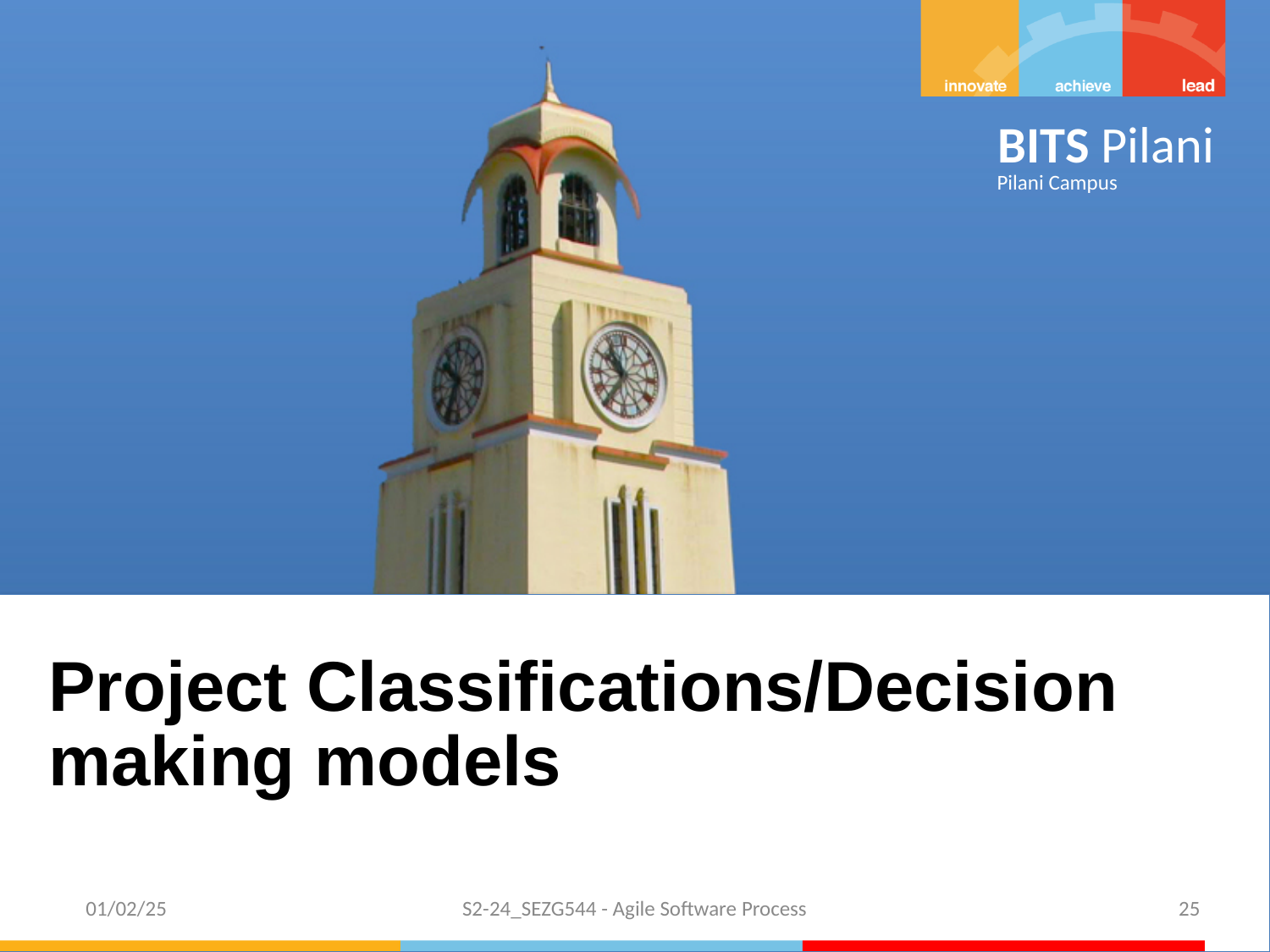

Project Classifications/Decision making models
  01/02/25
S2-24_SEZG544 - Agile Software Process
25